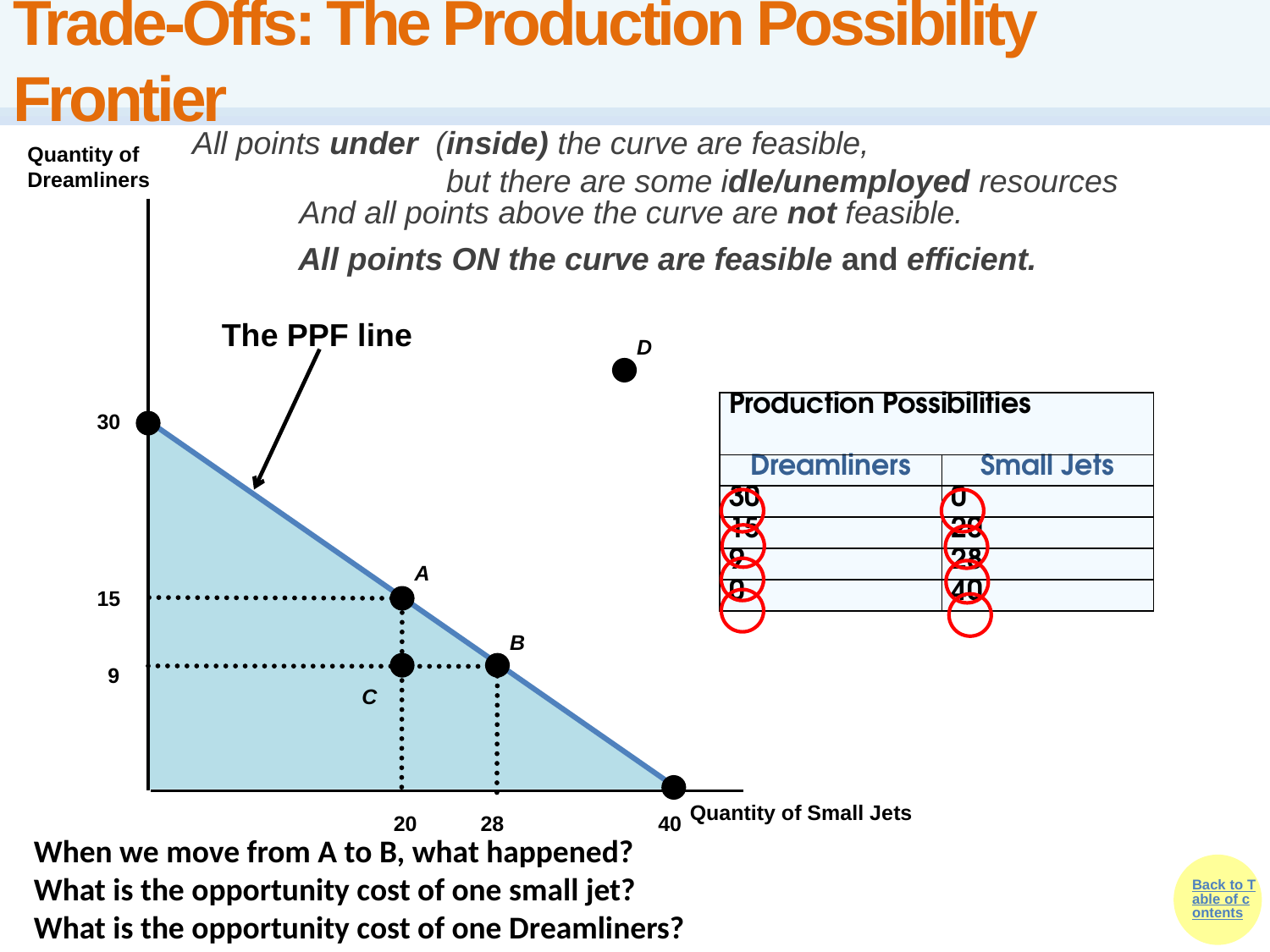

# Trade-Offs: The Production Possibility Frontier
All points under  (inside) the curve are feasible,
		but there are some idle/unemployed resources
Quantity of
Dreamliners
And all points above the curve are not feasible.
All points ON the curve are feasible and efficient.
The PPF line
D

| Production Possibilities |  |
| --- | --- |
| Dreamliners | Small Jets |
| 30 | 0 |
| 15 | 20 |
| 9 | 28 |
| 0 | 40 |
30

A

15

B

9
C

Quantity of Small Jets
20
28
40
When we move from A to B, what happened?
What is the opportunity cost of one small jet?
What is the opportunity cost of one Dreamliners?